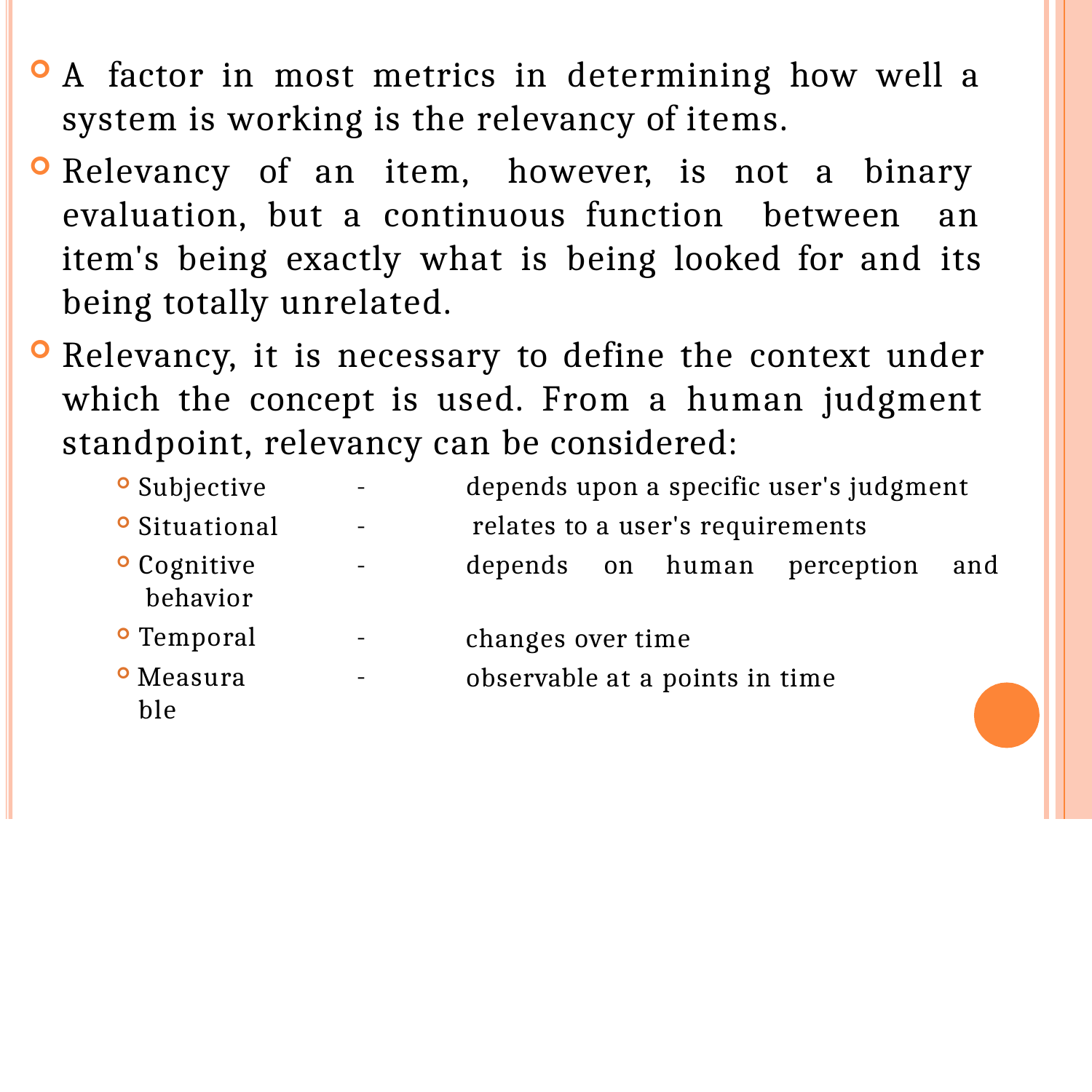

A factor in most metrics in determining how well a  system is working is the relevancy of items.
Relevancy of an item, however, is not a binary  evaluation, but a continuous function  between  an  item's being exactly what is being looked for and its  being totally unrelated.
Relevancy, it is necessary to define the context under  which the concept is used. From a human judgment  standpoint, relevancy can be considered:
Subjective
Situational
Cognitive  behavior
Temporal
Measurable
-
-
-
depends upon a specific user's judgment  relates to a user's requirements
depends	on	human	perception	and

changes over time
observable at a points in time
-
-